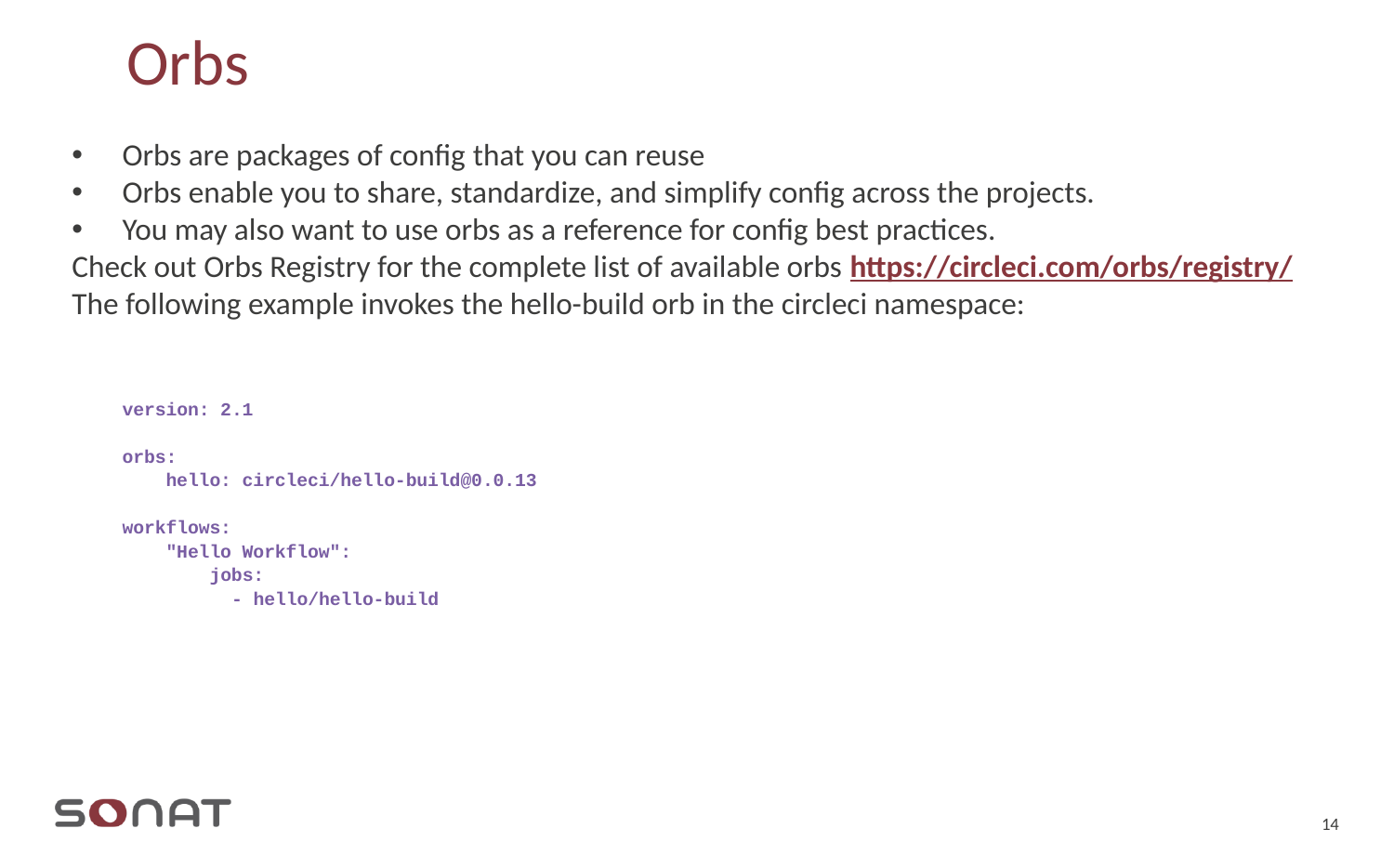

# Orbs
Orbs are packages of config that you can reuse
Orbs enable you to share, standardize, and simplify config across the projects.
You may also want to use orbs as a reference for config best practices.
Check out Orbs Registry for the complete list of available orbs https://circleci.com/orbs/registry/
The following example invokes the hello-build orb in the circleci namespace:

version: 2.1

orbs:
    hello: circleci/hello-build@0.0.13

workflows:
    "Hello Workflow":
        jobs:
          - hello/hello-build

14